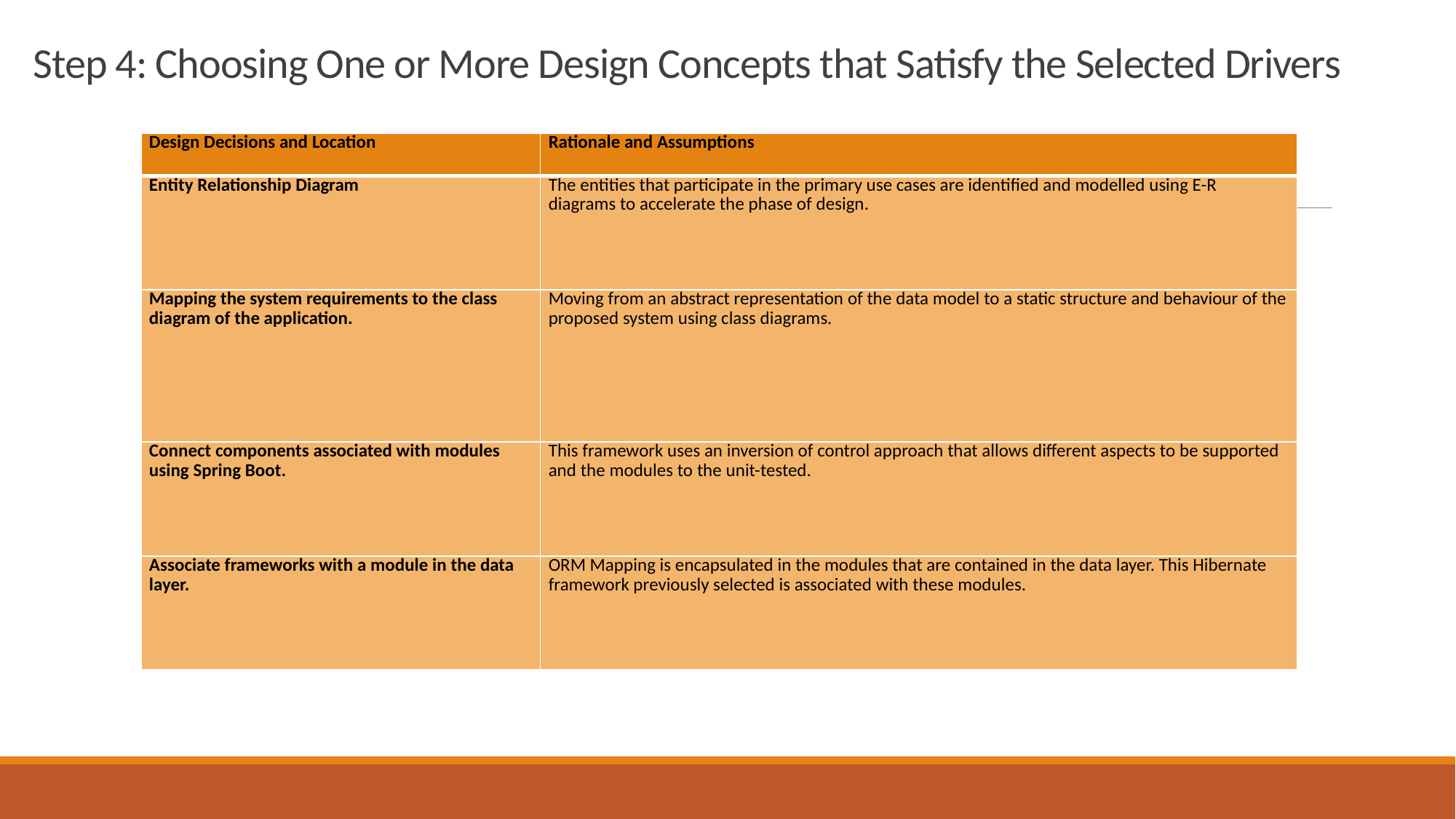

# Step 4: Choosing One or More Design Concepts that Satisfy the Selected Drivers
| Design Decisions and Location | Rationale and Assumptions |
| --- | --- |
| Entity Relationship Diagram | The entities that participate in the primary use cases are identified and modelled using E-R diagrams to accelerate the phase of design. |
| Mapping the system requirements to the class diagram of the application. | Moving from an abstract representation of the data model to a static structure and behaviour of the proposed system using class diagrams. |
| Connect components associated with modules using Spring Boot. | This framework uses an inversion of control approach that allows different aspects to be supported and the modules to the unit-tested. |
| Associate frameworks with a module in the data layer. | ORM Mapping is encapsulated in the modules that are contained in the data layer. This Hibernate framework previously selected is associated with these modules. |